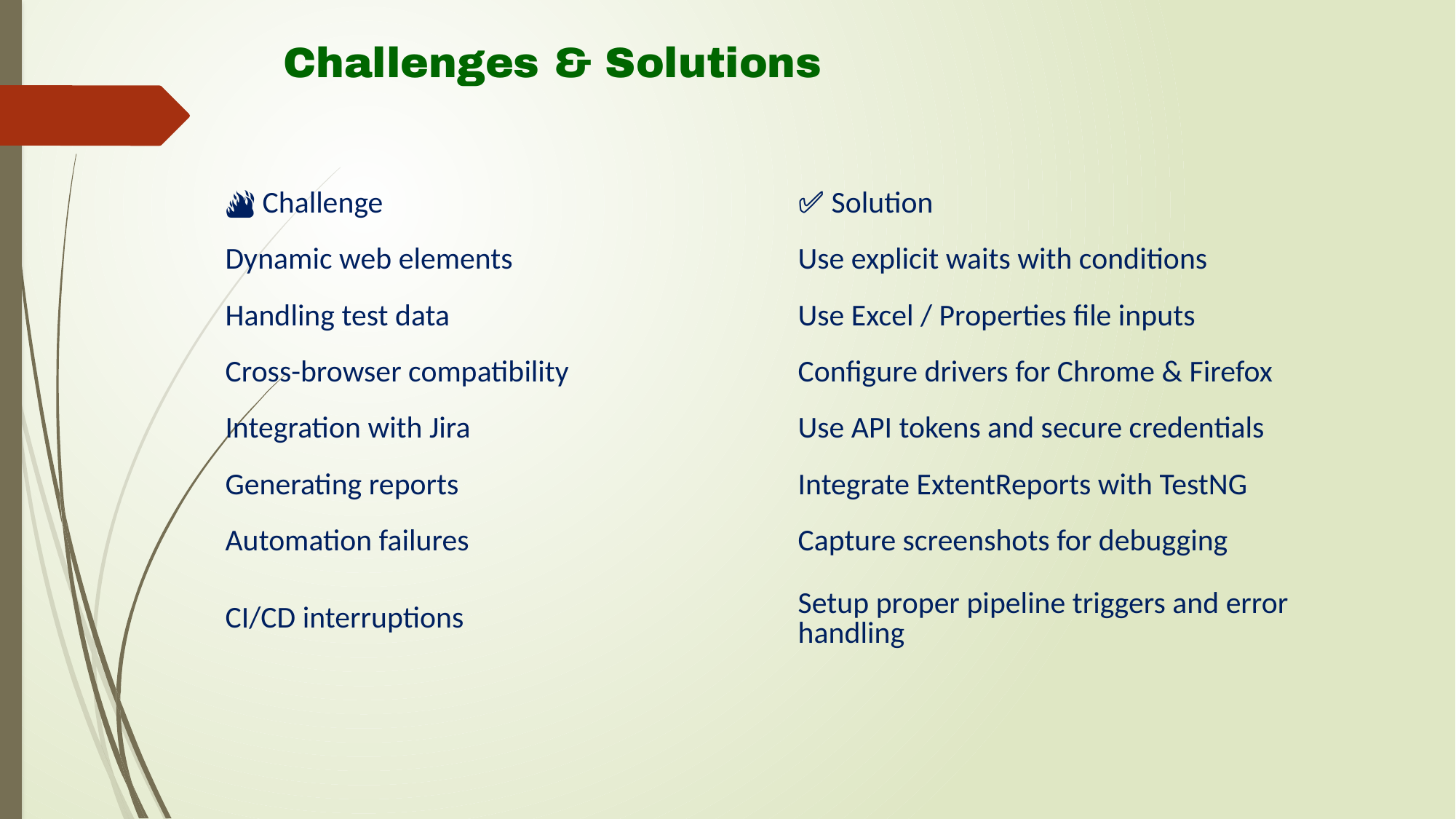

# Challenges & Solutions
| 🔥 Challenge | ✅ Solution |
| --- | --- |
| Dynamic web elements | Use explicit waits with conditions |
| Handling test data | Use Excel / Properties file inputs |
| Cross-browser compatibility | Configure drivers for Chrome & Firefox |
| Integration with Jira | Use API tokens and secure credentials |
| Generating reports | Integrate ExtentReports with TestNG |
| Automation failures | Capture screenshots for debugging |
| CI/CD interruptions | Setup proper pipeline triggers and error handling |